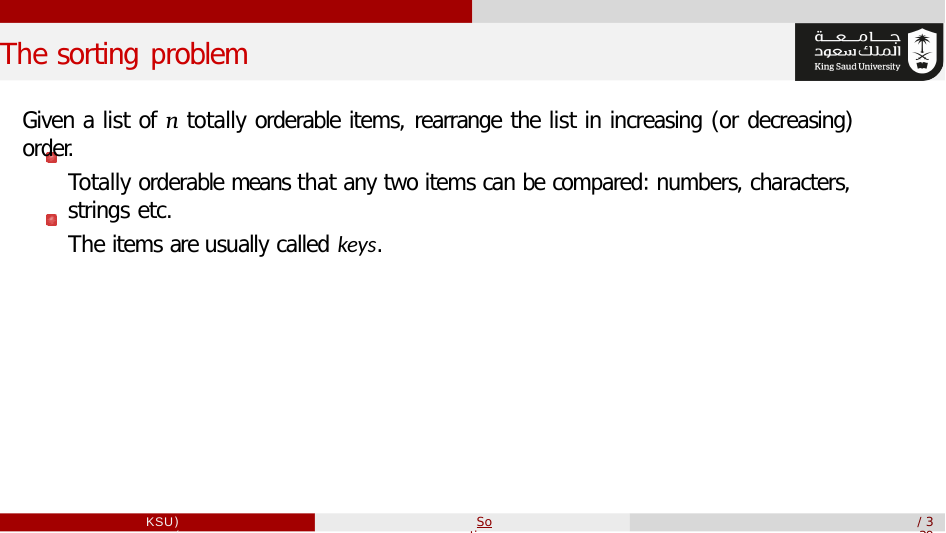

# The sorting problem
Given a list of n totally orderable items, rearrange the list in increasing (or decreasing) order.
Totally orderable means that any two items can be compared: numbers, characters,  strings etc.
The items are usually called keys.

(KSU)
Sorting
3 / 39